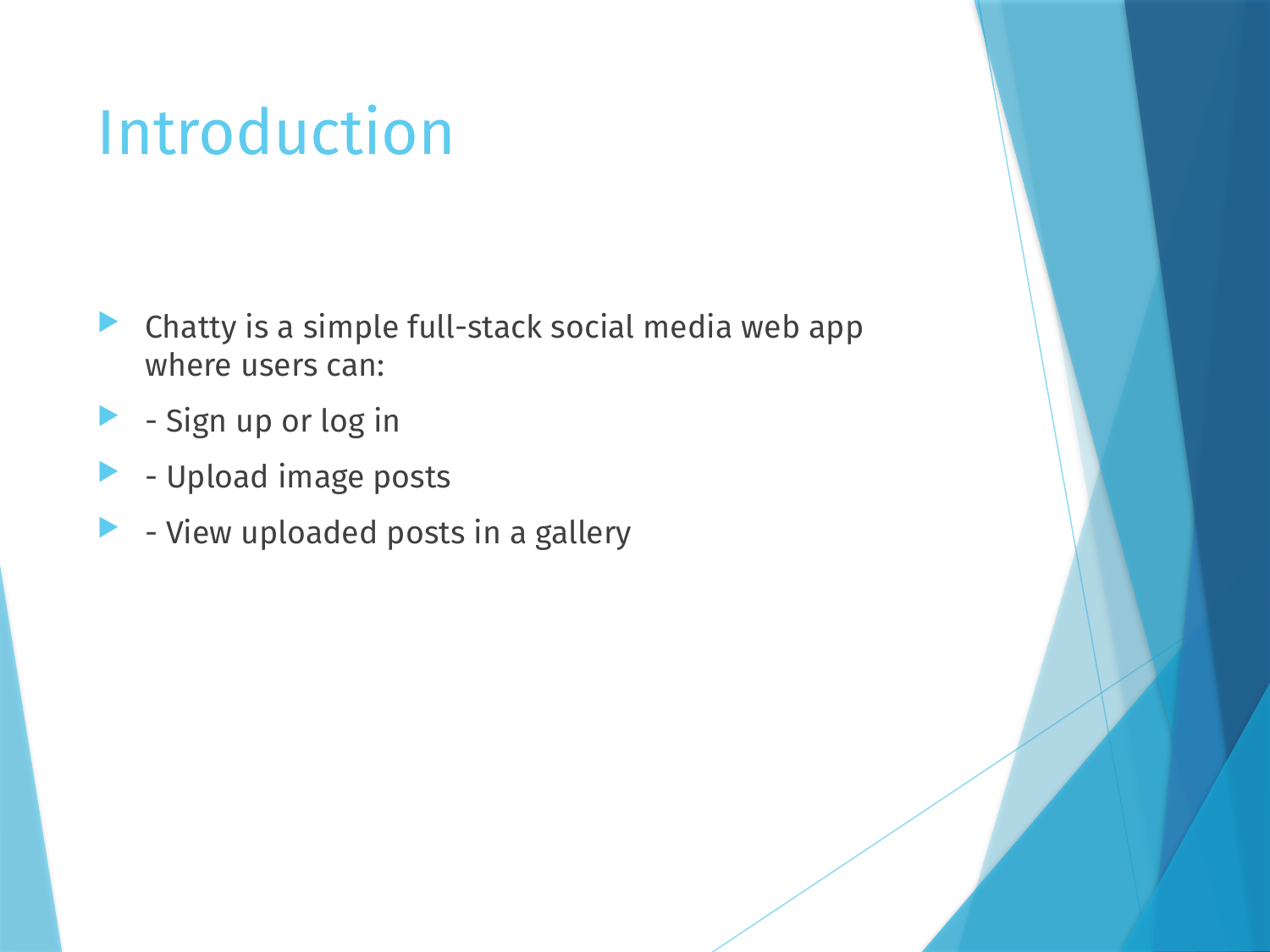

# Introduction
Chatty is a simple full-stack social media web app where users can:
- Sign up or log in
- Upload image posts
- View uploaded posts in a gallery